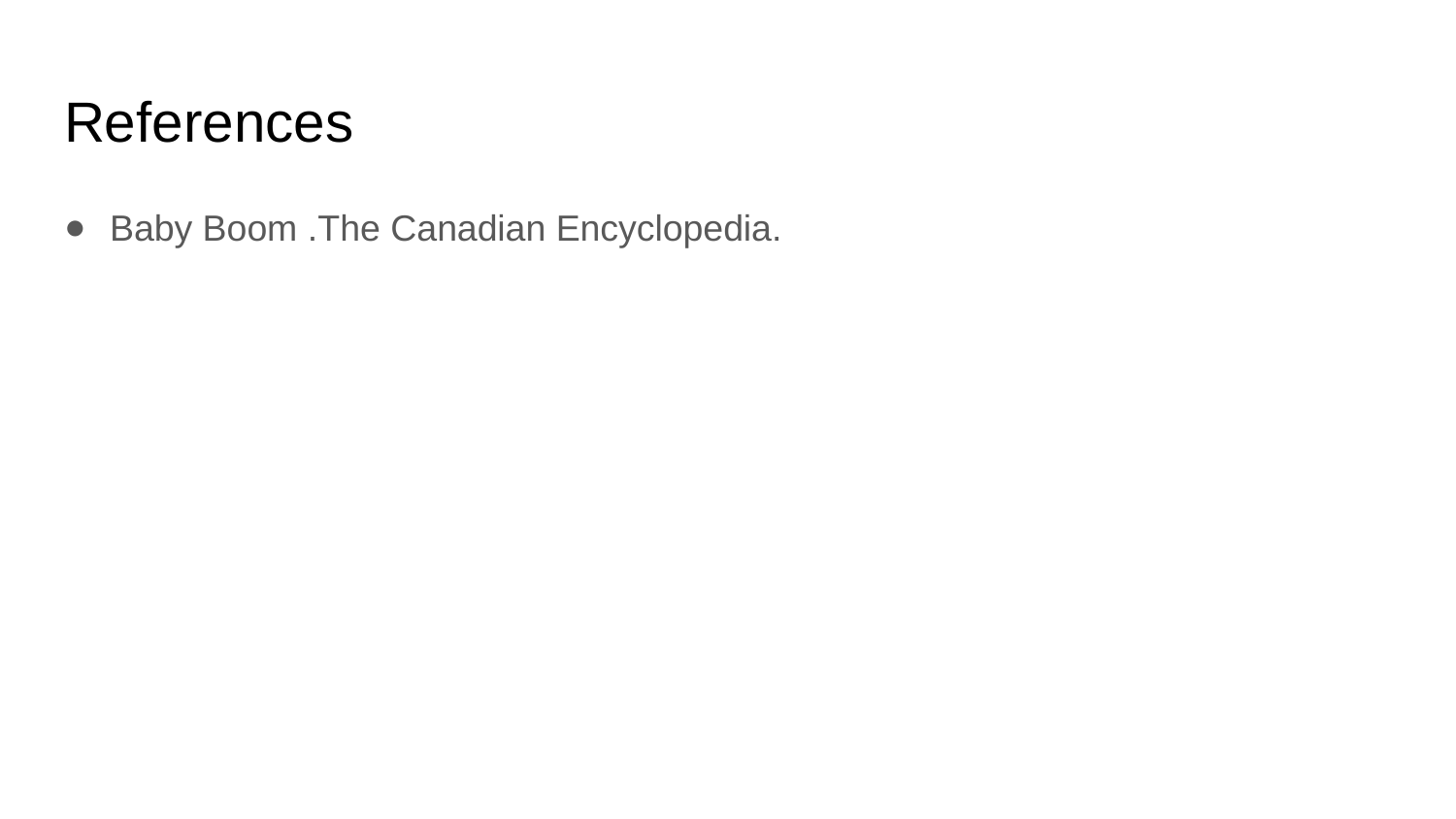

# References
Baby Boom .The Canadian Encyclopedia.